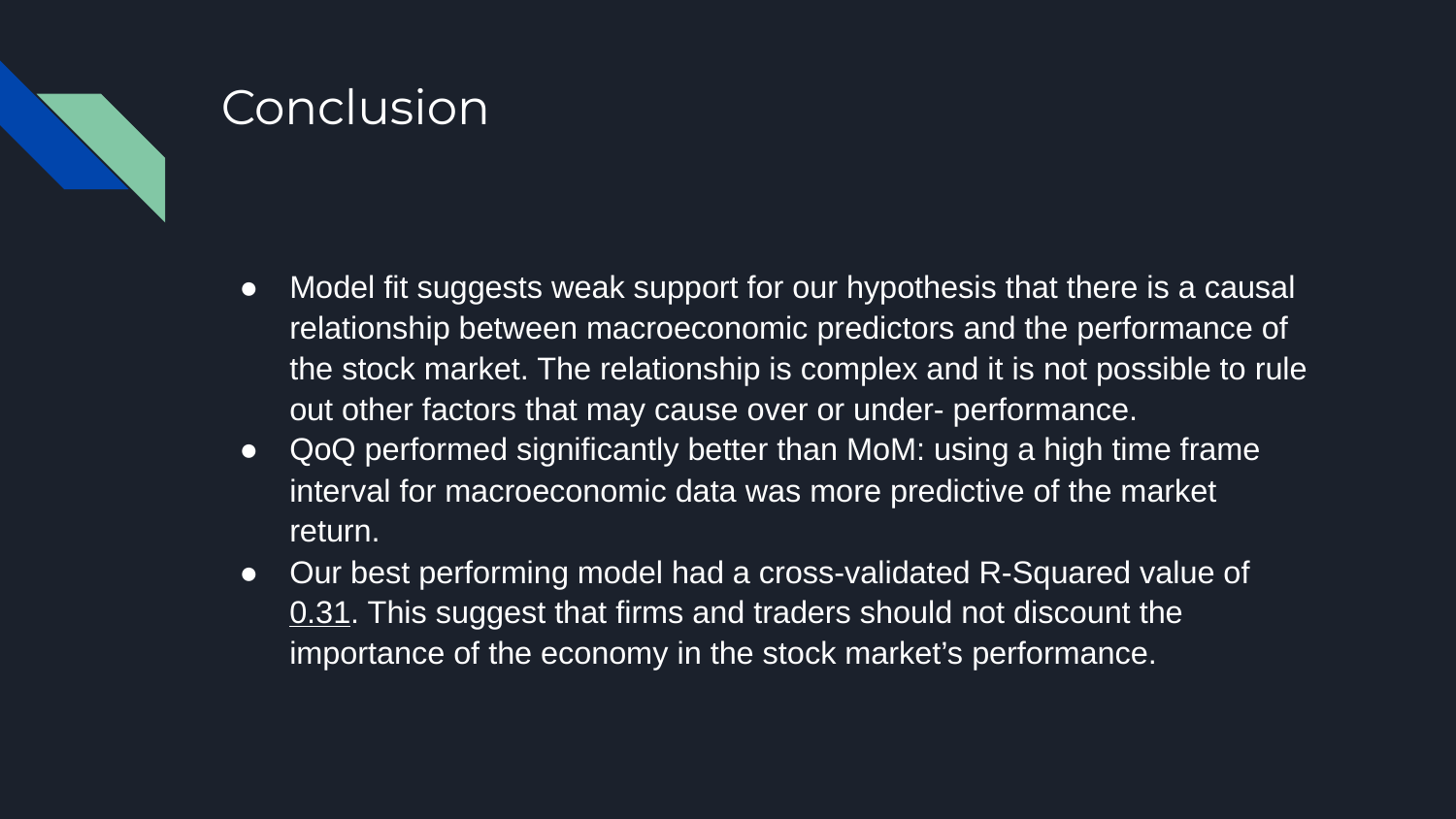

# Conclusion
Model fit suggests weak support for our hypothesis that there is a causal relationship between macroeconomic predictors and the performance of the stock market. The relationship is complex and it is not possible to rule out other factors that may cause over or under- performance.
QoQ performed significantly better than MoM: using a high time frame interval for macroeconomic data was more predictive of the market return.
Our best performing model had a cross-validated R-Squared value of 0.31. This suggest that firms and traders should not discount the importance of the economy in the stock market’s performance.